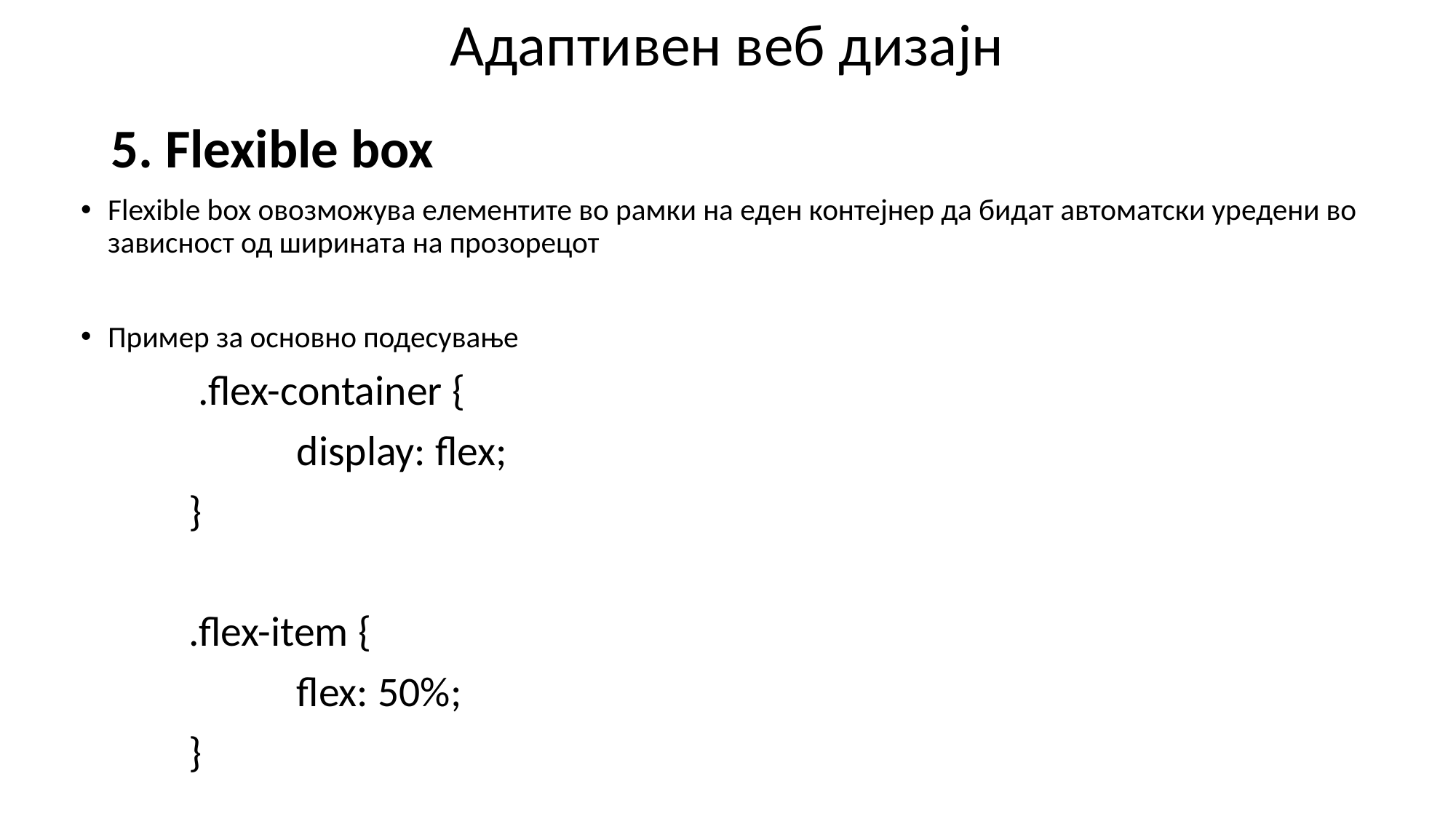

# Адаптивен веб дизајн
5. Flexible box
Flexible box овозможува елементите во рамки на еден контејнер да бидат автоматски уредени во зависност од ширината на прозорецот

Пример за основно подесување
	 .flex-container {
                      	display: flex;
          	}

	.flex-item {
  	    	flex: 50%;
	}